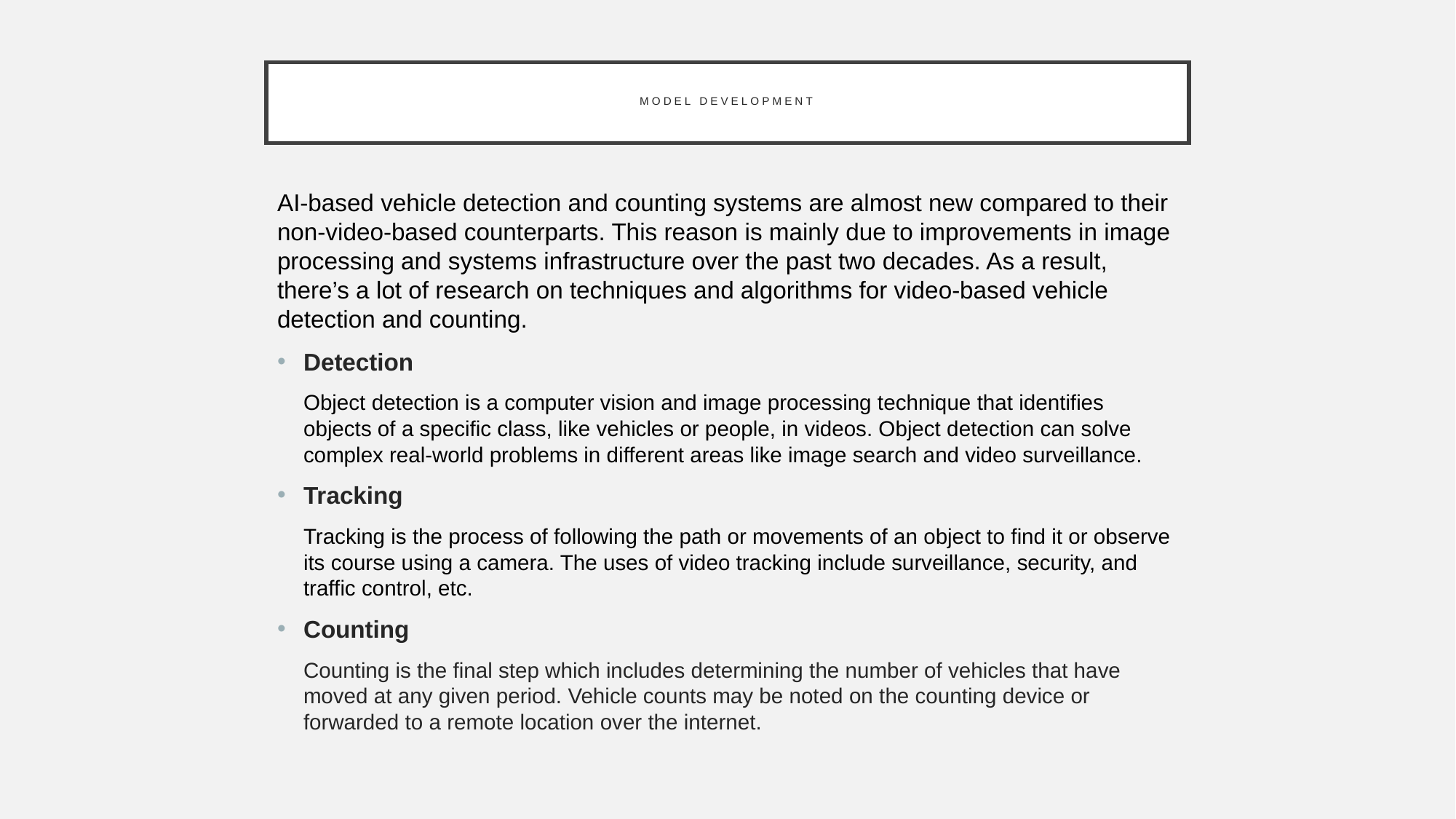

# Model Development
AI-based vehicle detection and counting systems are almost new compared to their non-video-based counterparts. This reason is mainly due to improvements in image processing and systems infrastructure over the past two decades. As a result, there’s a lot of research on techniques and algorithms for video-based vehicle detection and counting.
Detection
Object detection is a computer vision and image processing technique that identifies objects of a specific class, like vehicles or people, in videos. Object detection can solve complex real-world problems in different areas like image search and video surveillance.
Tracking
Tracking is the process of following the path or movements of an object to find it or observe its course using a camera. The uses of video tracking include surveillance, security, and traffic control, etc.
Counting
Counting is the final step which includes determining the number of vehicles that have moved at any given period. Vehicle counts may be noted on the counting device or forwarded to a remote location over the internet.